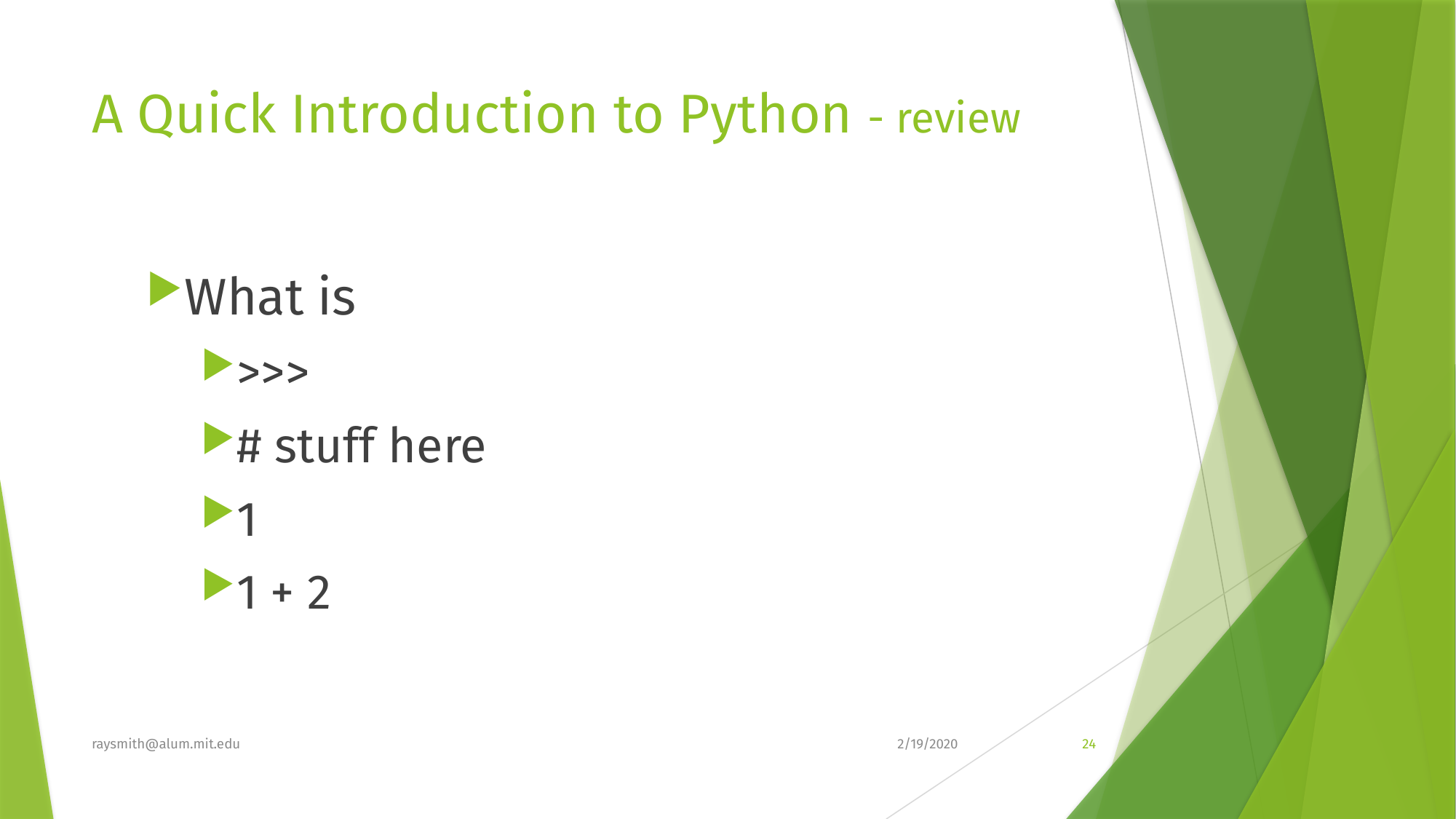

# A Quick Introduction to Python - review
What is
>>>
# stuff here
1
1 + 2

raysmith@alum.mit.edu
2/19/2020
24